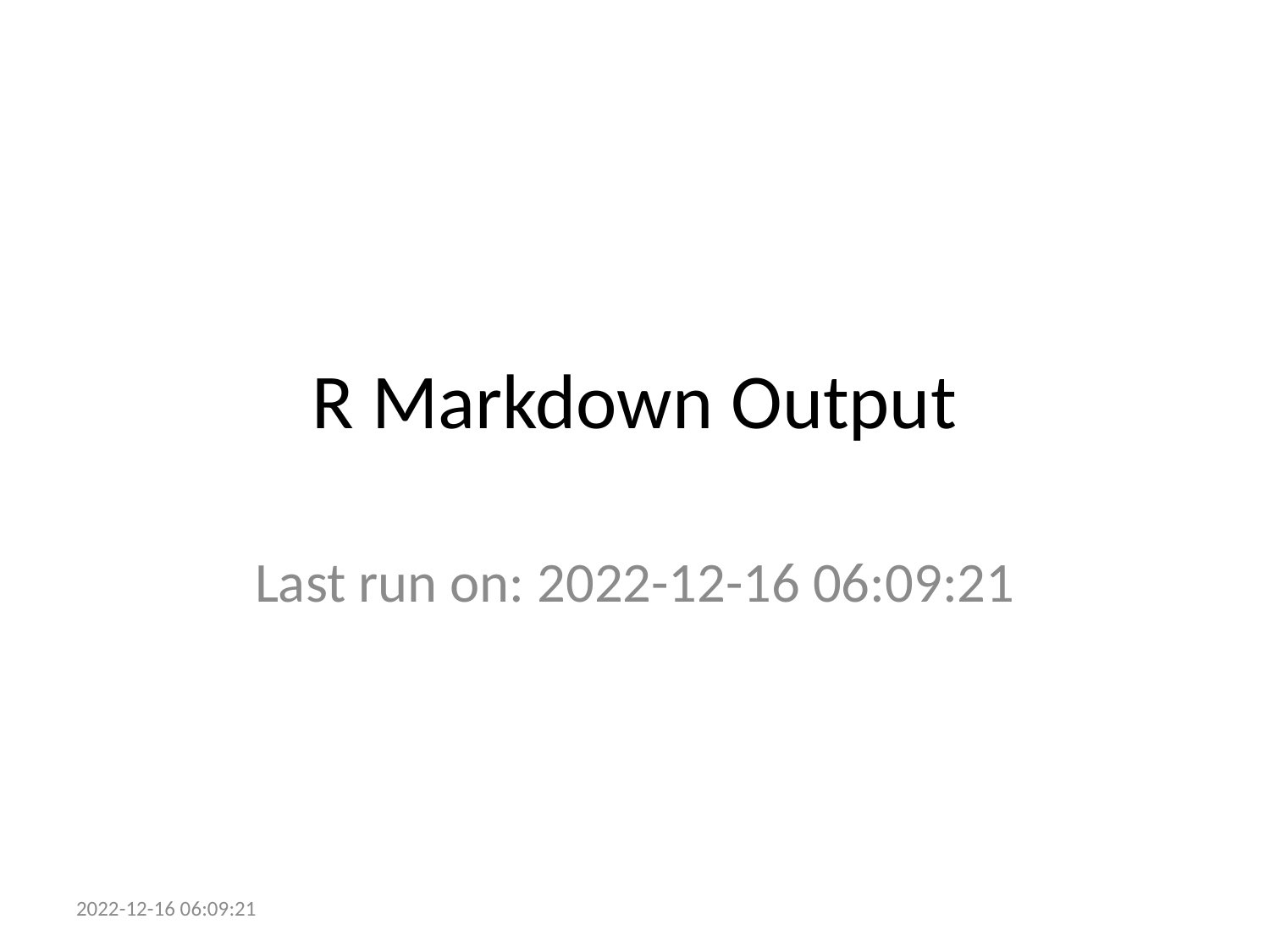

# R Markdown Output
Last run on: 2022-12-16 06:09:21
2022-12-16 06:09:21